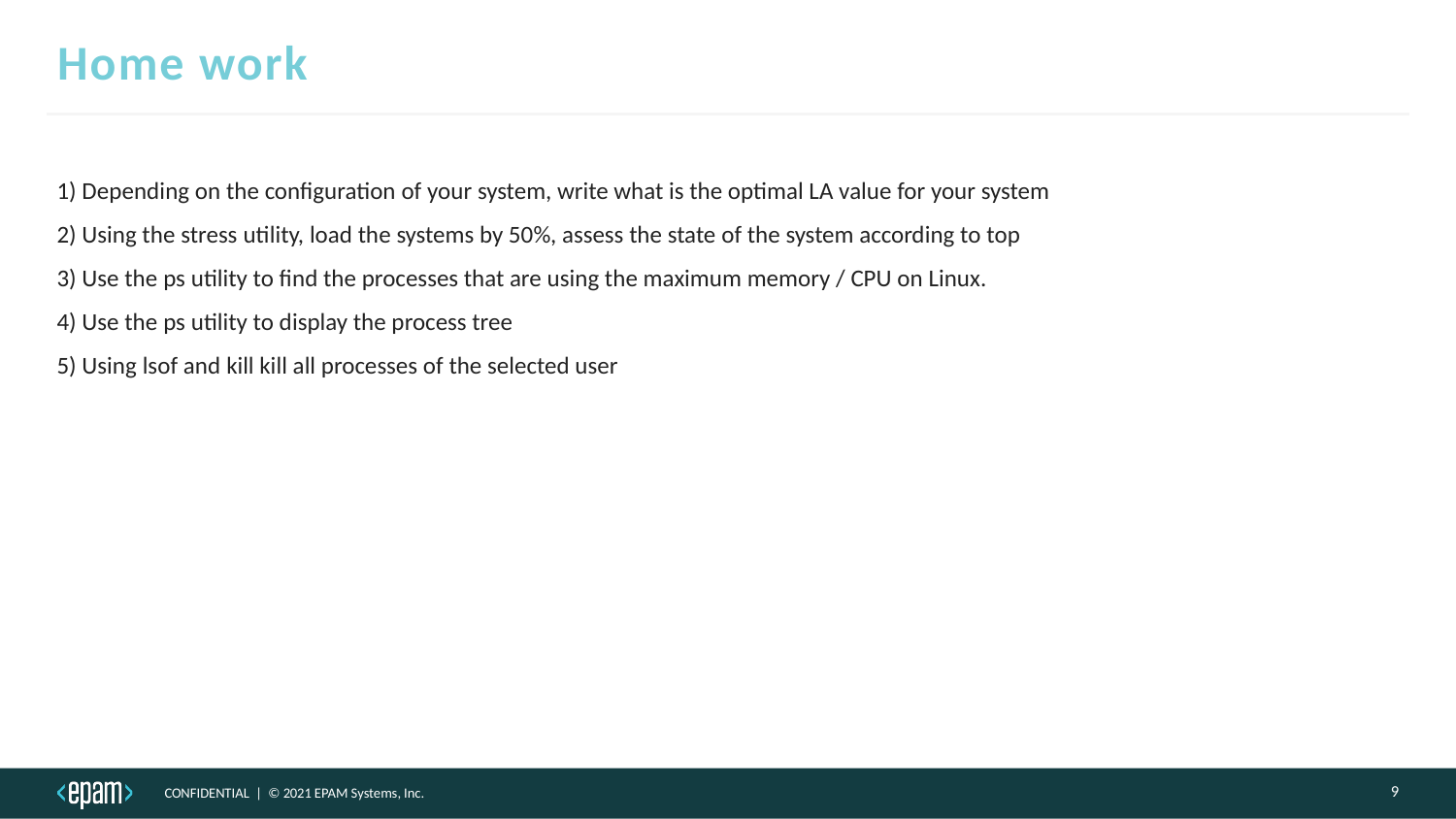

# Home work
1) Depending on the configuration of your system, write what is the optimal LA value for your system
2) Using the stress utility, load the systems by 50%, assess the state of the system according to top
3) Use the ps utility to find the processes that are using the maximum memory / CPU on Linux.
4) Use the ps utility to display the process tree
5) Using lsof and kill kill all processes of the selected user
9